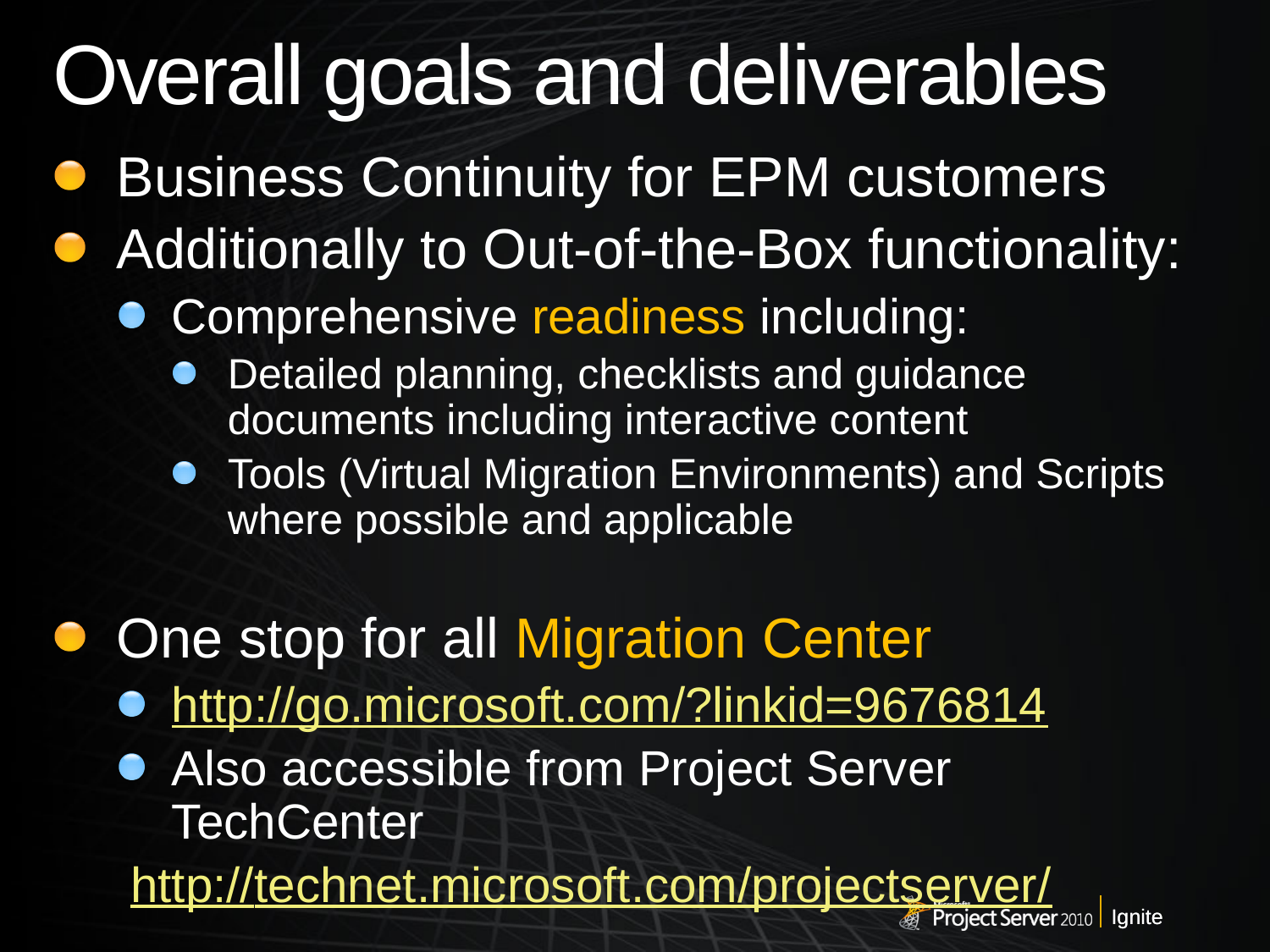

# Overall goals and deliverables
Business Continuity for EPM customers
Additionally to Out-of-the-Box functionality:
Comprehensive readiness including:
Detailed planning, checklists and guidance documents including interactive content
Tools (Virtual Migration Environments) and Scripts where possible and applicable

One stop for all Migration Center
http://go.microsoft.com/?linkid=9676814
Also accessible from Project Server TechCenter
 http://technet.microsoft.com/projectserver/